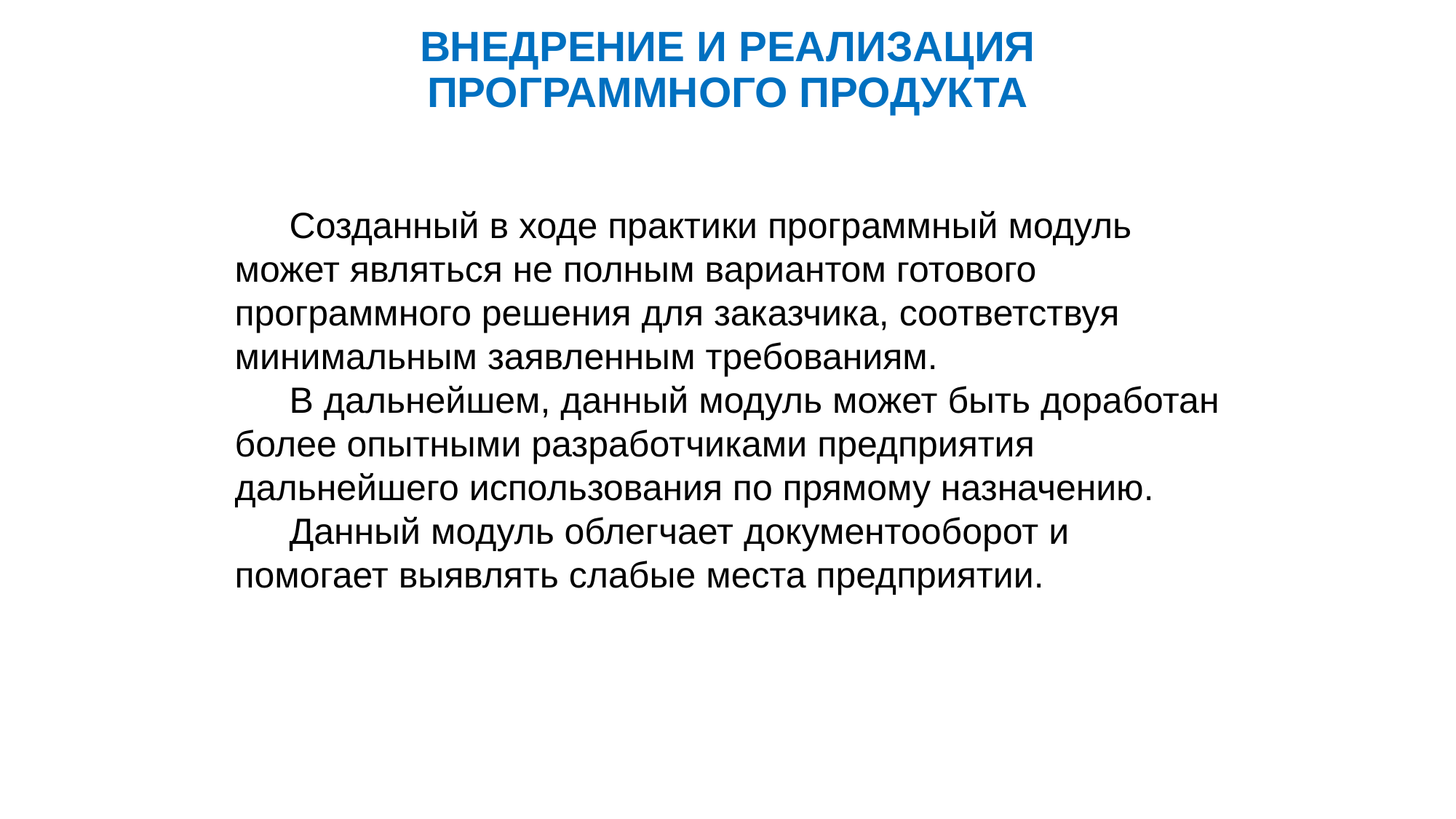

ВНЕДРЕНИЕ И РЕАЛИЗАЦИЯ ПРОГРАММНОГО ПРОДУКТА
Созданный в ходе практики программный модуль может являться не полным вариантом готового программного решения для заказчика, соответствуя минимальным заявленным требованиям.
В дальнейшем, данный модуль может быть доработан более опытными разработчиками предприятия дальнейшего использования по прямому назначению.
Данный модуль облегчает документооборот и помогает выявлять слабые места предприятии.